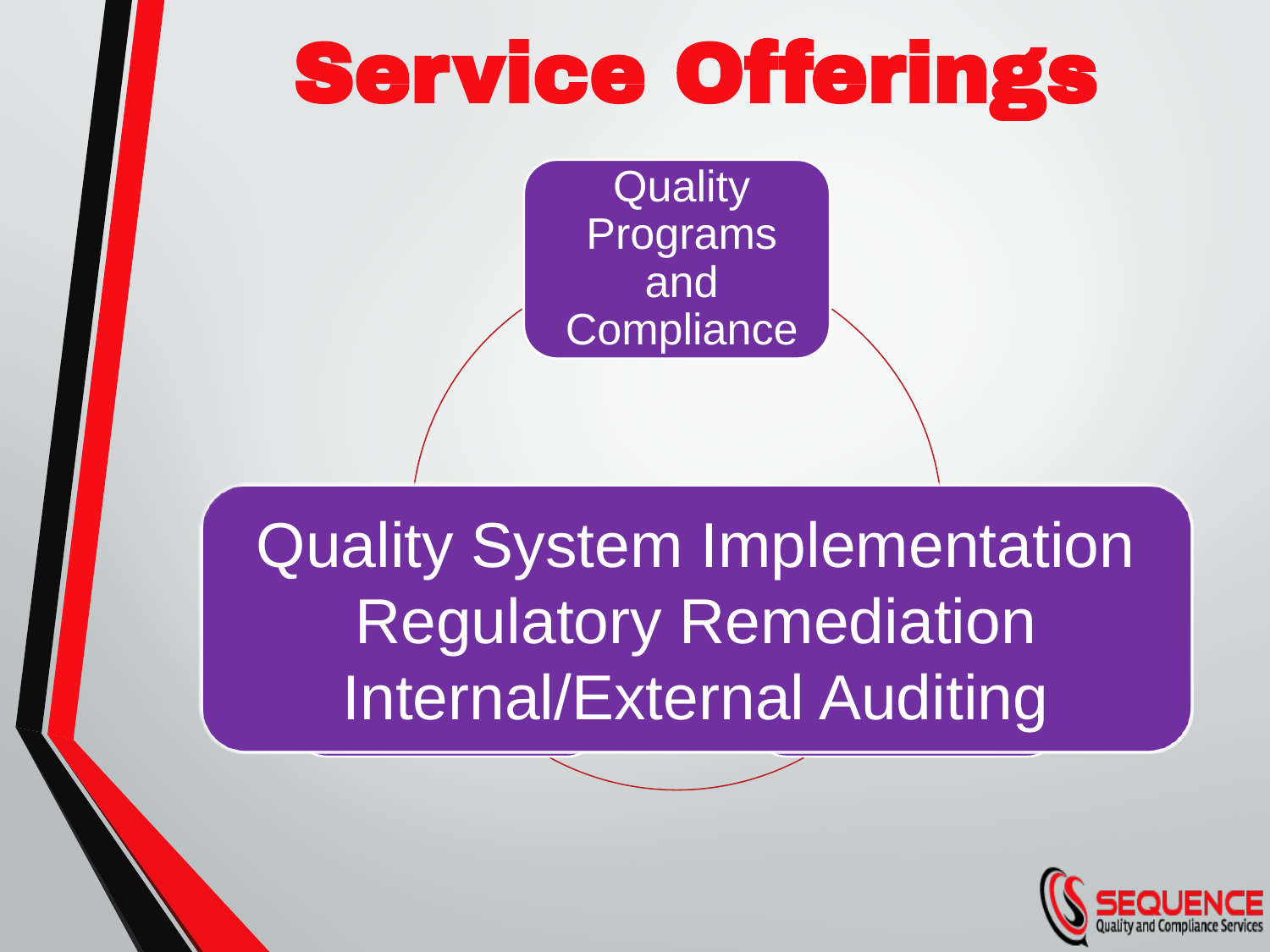

# Service Offerings
Quality Programs and Compliance
Quality Programs and Compliance
Quality Programs and Compliance

Quality System Implementation
Regulatory Remediation
Internal/External Auditing